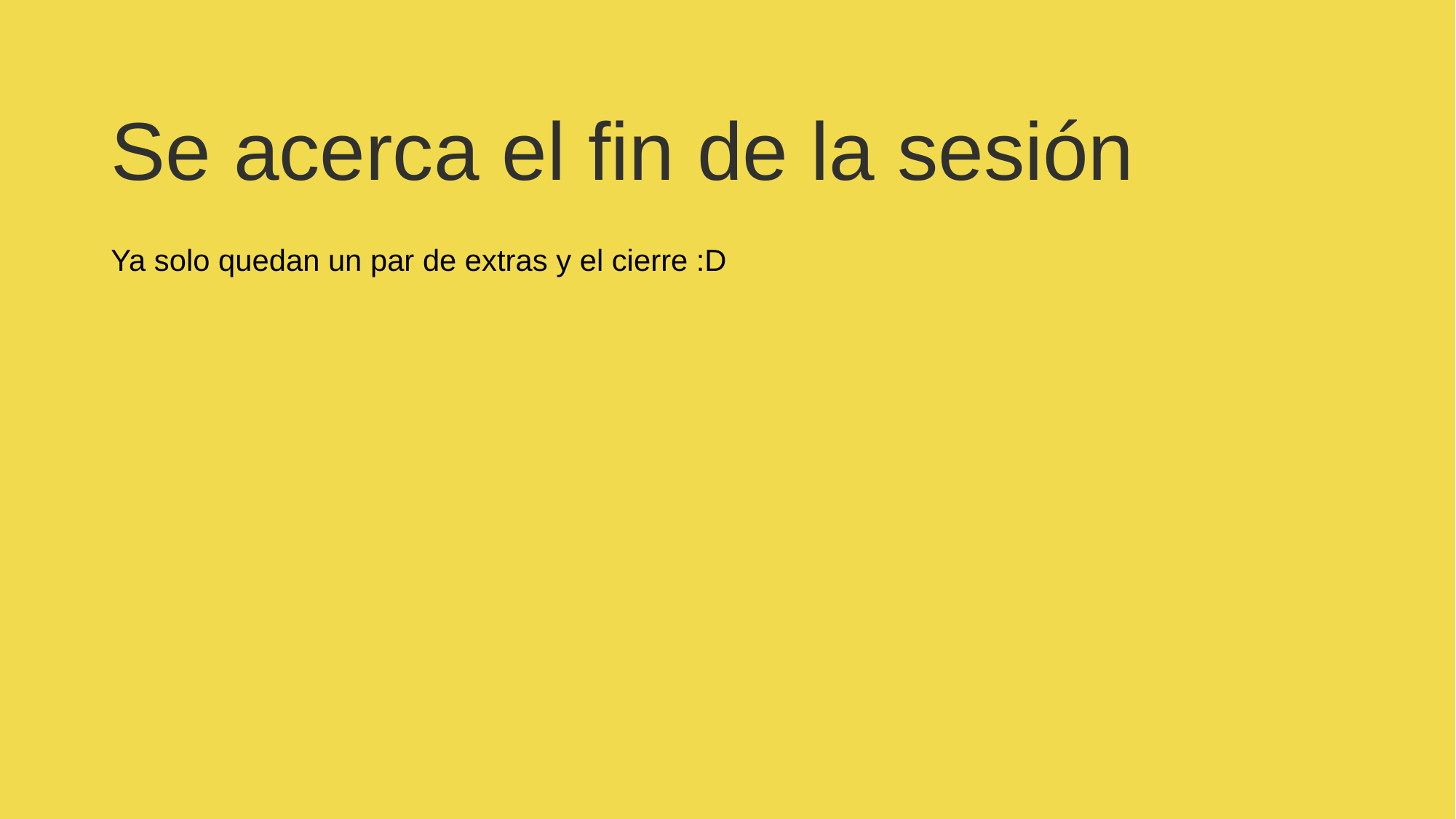

# Se acerca el fin de la sesión
Ya solo quedan un par de extras y el cierre :D